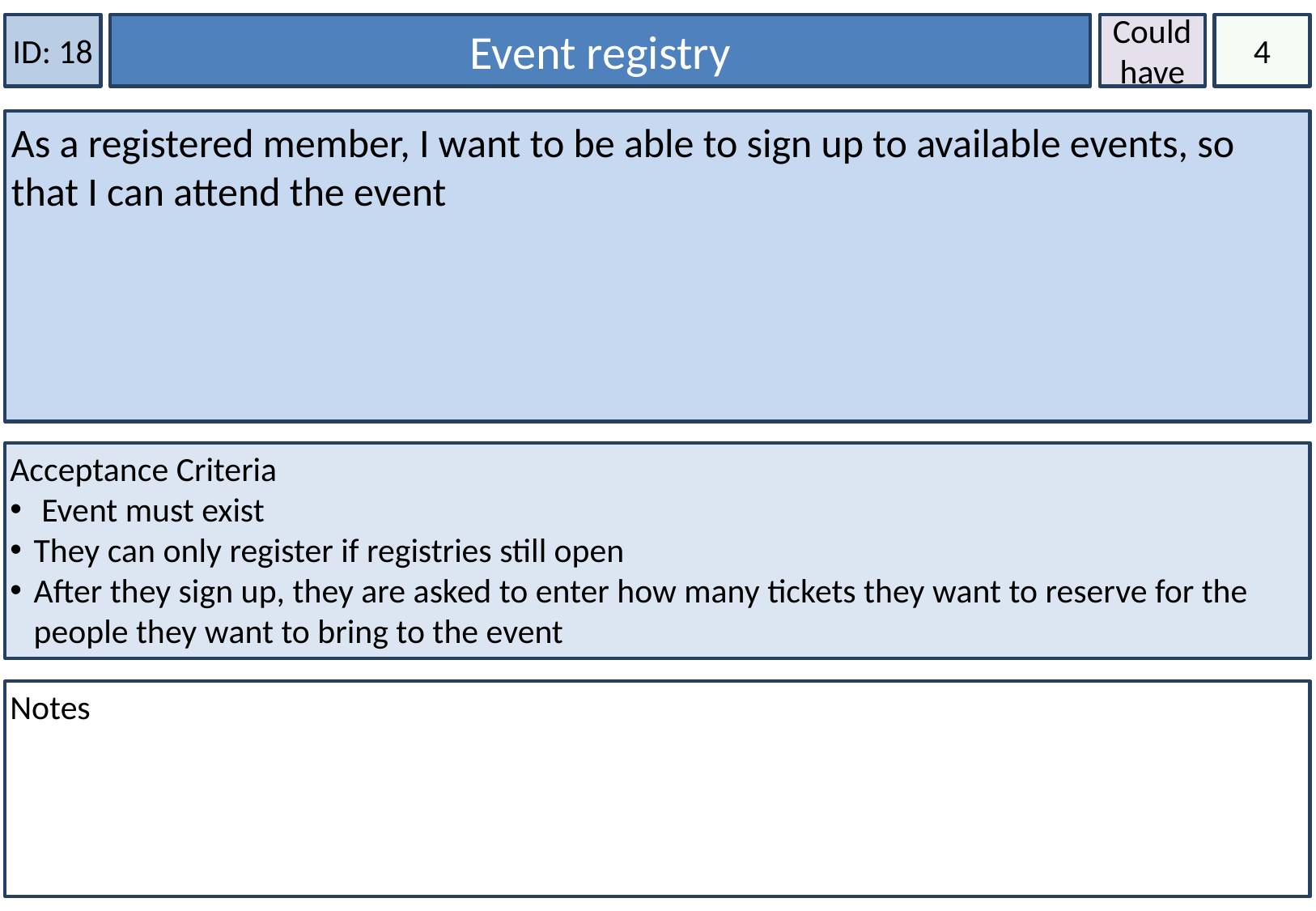

ID: 18

Could have

4
Event registry

As a registered member, I want to be able to sign up to available events, so that I can attend the event

Acceptance Criteria
 Event must exist
They can only register if registries still open
After they sign up, they are asked to enter how many tickets they want to reserve for the people they want to bring to the event

Notes